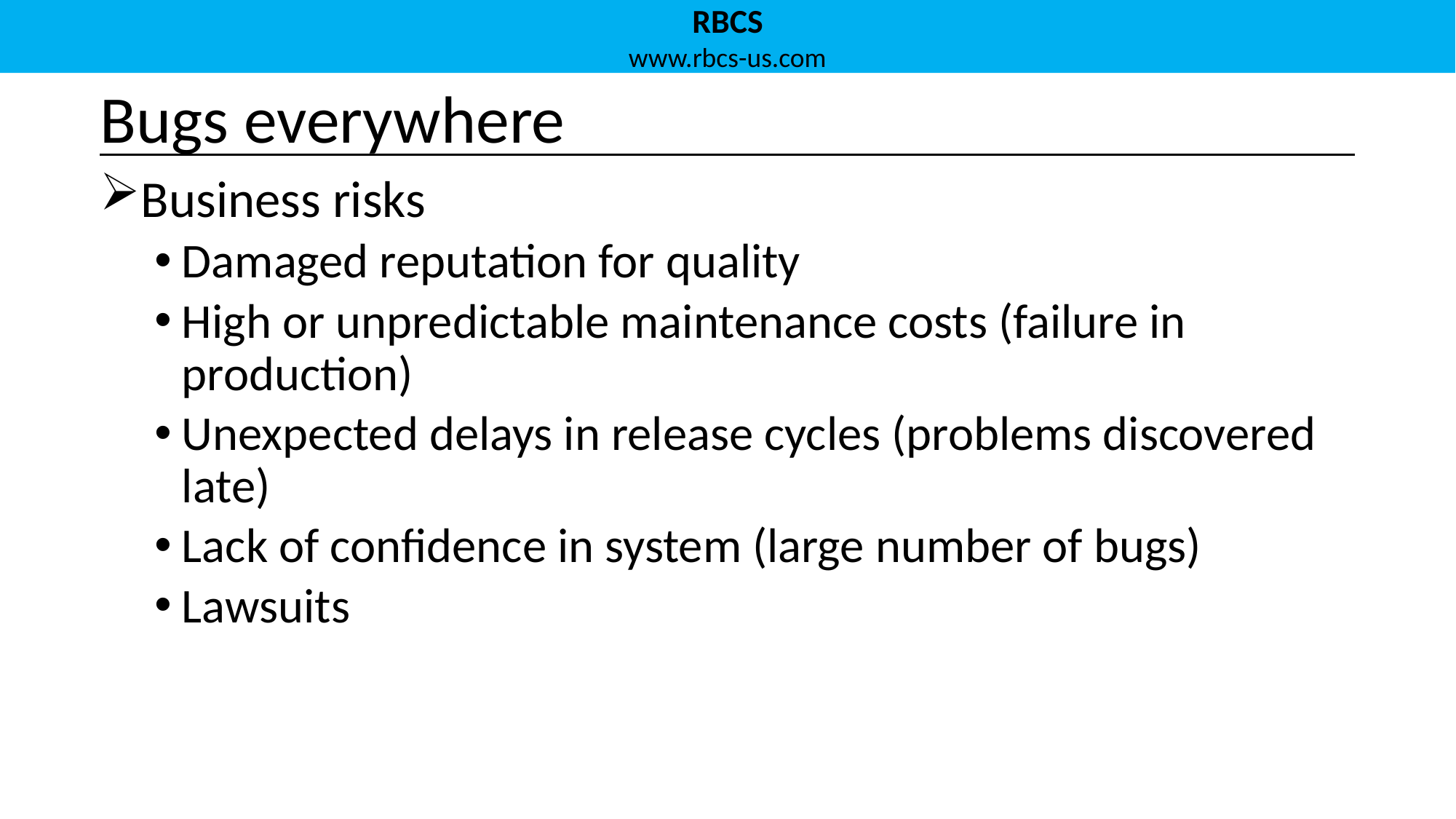

# Bugs everywhere
Business risks
Damaged reputation for quality
High or unpredictable maintenance costs (failure in production)
Unexpected delays in release cycles (problems discovered late)
Lack of confidence in system (large number of bugs)
Lawsuits